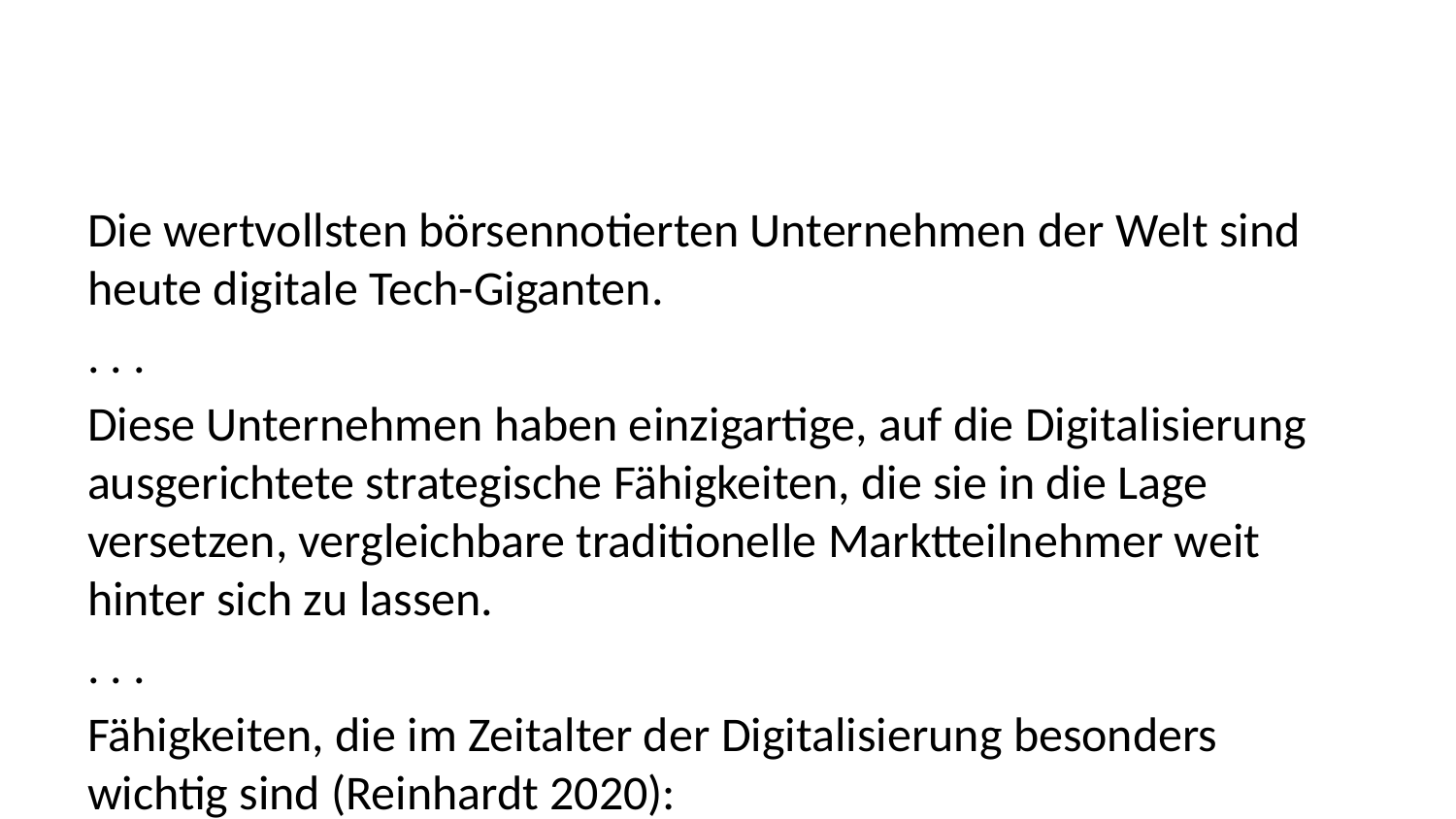

Die wertvollsten börsennotierten Unternehmen der Welt sind heute digitale Tech-Giganten.
. . .
Diese Unternehmen haben einzigartige, auf die Digitalisierung ausgerichtete strategische Fähigkeiten, die sie in die Lage versetzen, vergleichbare traditionelle Marktteilnehmer weit hinter sich zu lassen.
. . .
Fähigkeiten, die im Zeitalter der Digitalisierung besonders wichtig sind (Reinhardt 2020):
Große Datenmengen in Echtzeit zu verarbeiten,
digitale Geschäftsmodelle mit der physischen Welt zu koppeln,
verteilte und fragmentierte Kundendaten intelligent zu analysieren oder zu speichern und
neue technologische Verfahren, Prozesse und Innovationen in sehr kurzer Zeit zu entwickeln und an den Markt zu bringen.
Information
Die Digitalisierung bezeichnet also die Umwandlung von Informationen in computerlesbare Formate sowie die sich daraus ergebenden Möglichkeiten.